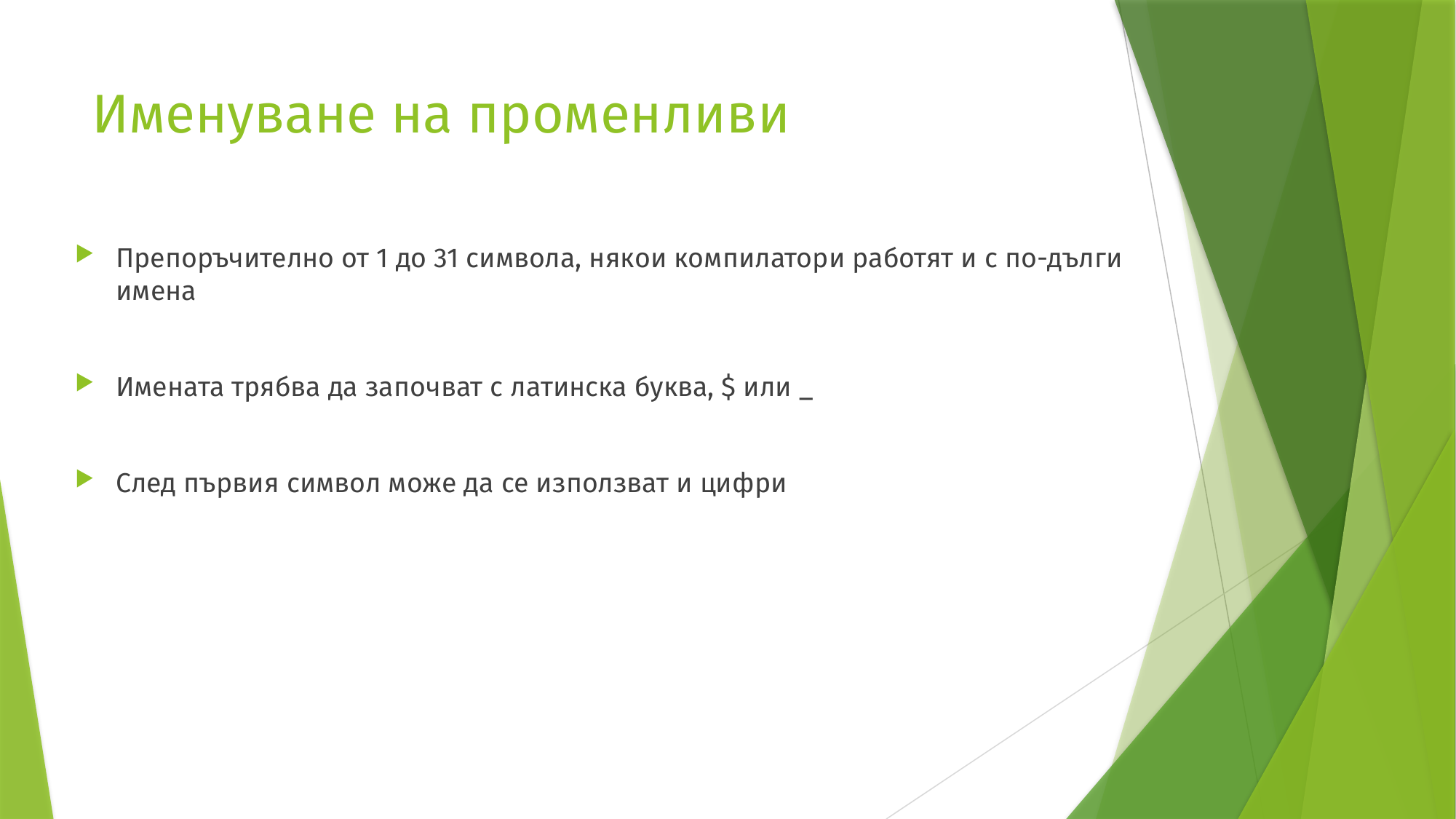

# Именуване на променливи
Препоръчително от 1 до 31 символа, някои компилатори работят и с по-дълги имена

Имената трябва да започват с латинска буква, $ или _

След първия символ може да се използват и цифри